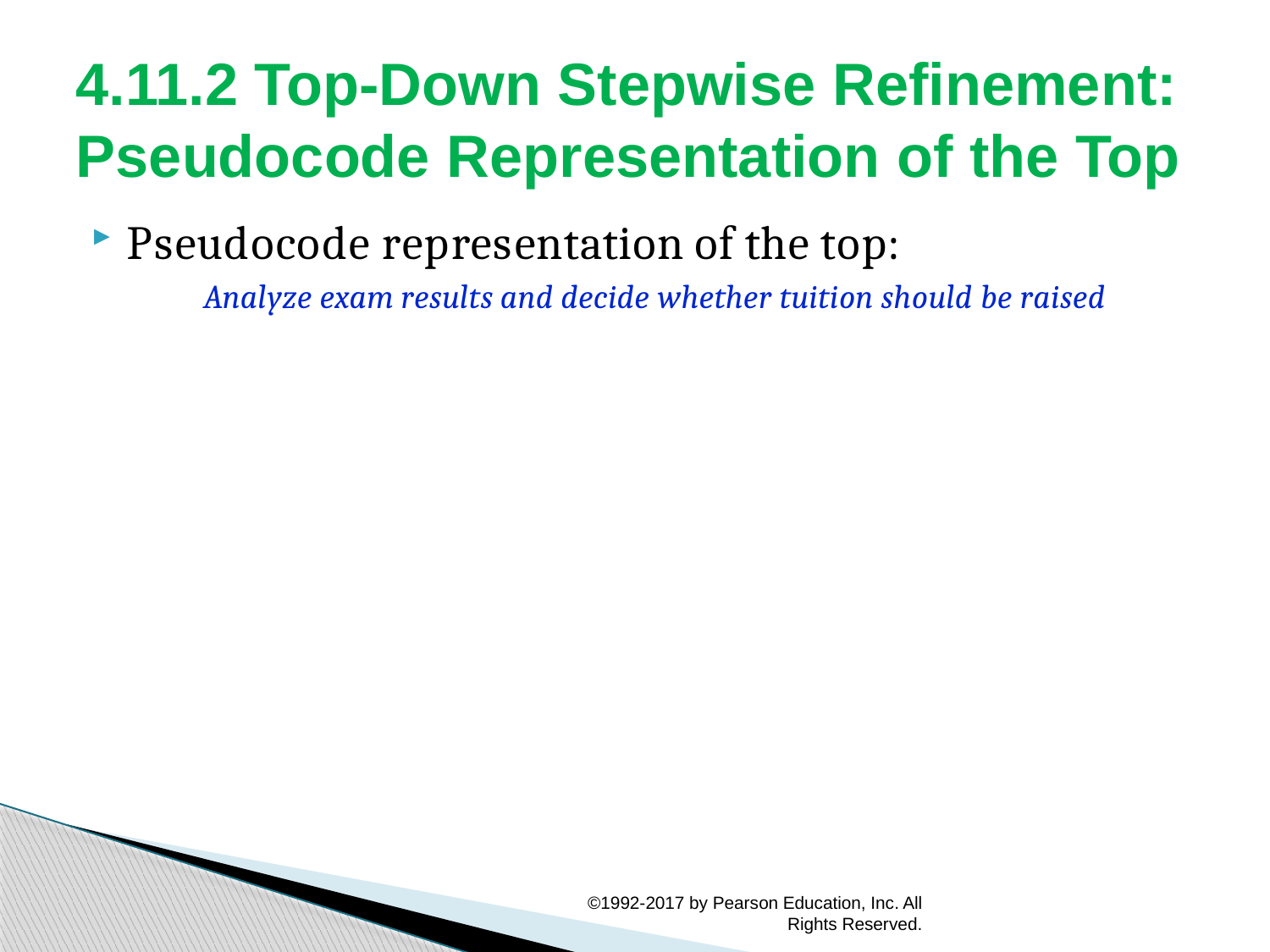

# 4.11.2 Top-Down Stepwise Refinement: Pseudocode Representation of the Top
Pseudocode representation of the top:
Analyze exam results and decide whether tuition should be raised
©1992-2017 by Pearson Education, Inc. All Rights Reserved.